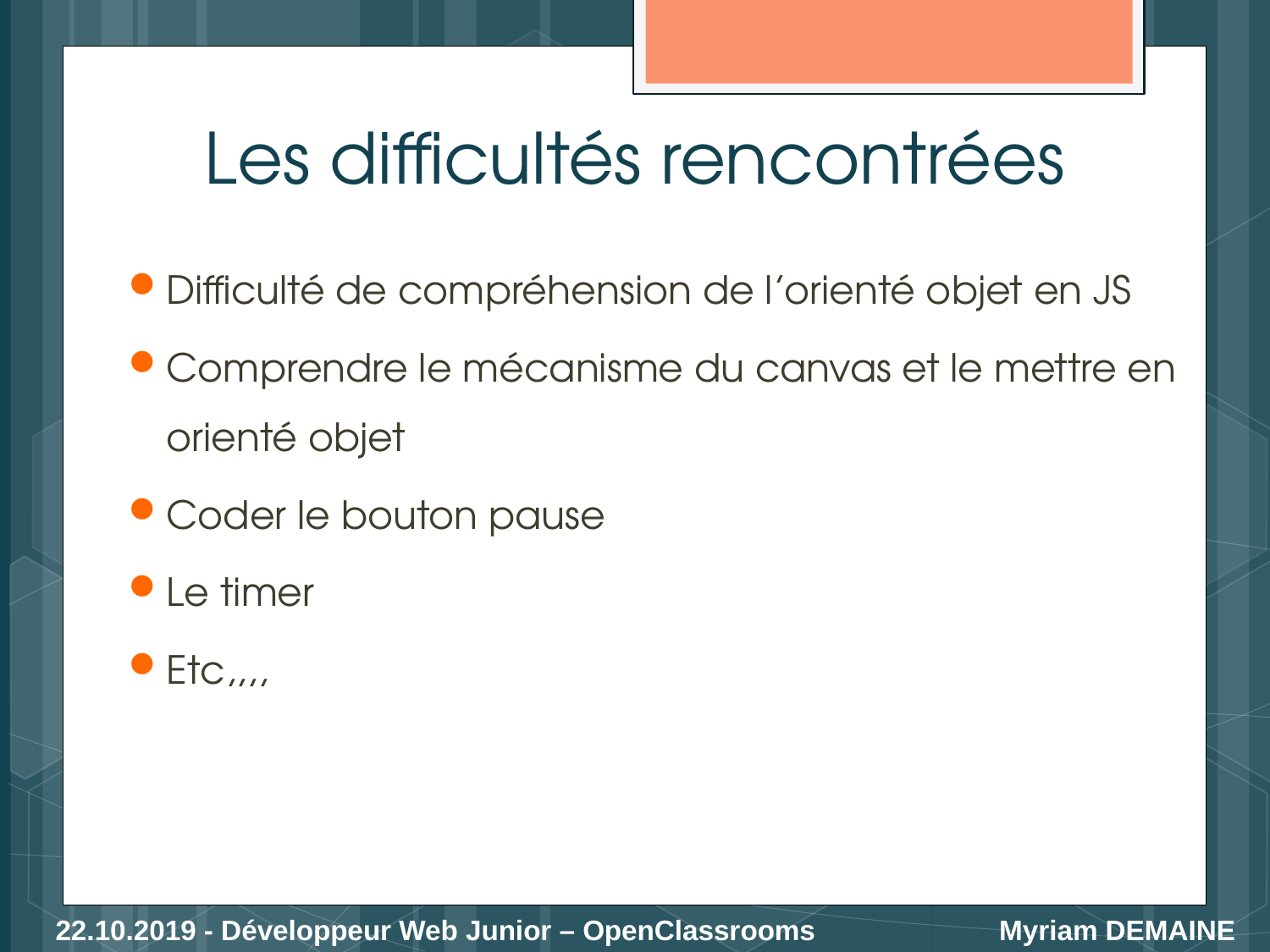

# Les difficultés rencontrées
Difficulté de compréhension de l’orienté objet en JS
Comprendre le mécanisme du canvas et le mettre en orienté objet
Coder le bouton pause
Le timer
Etc,,,,